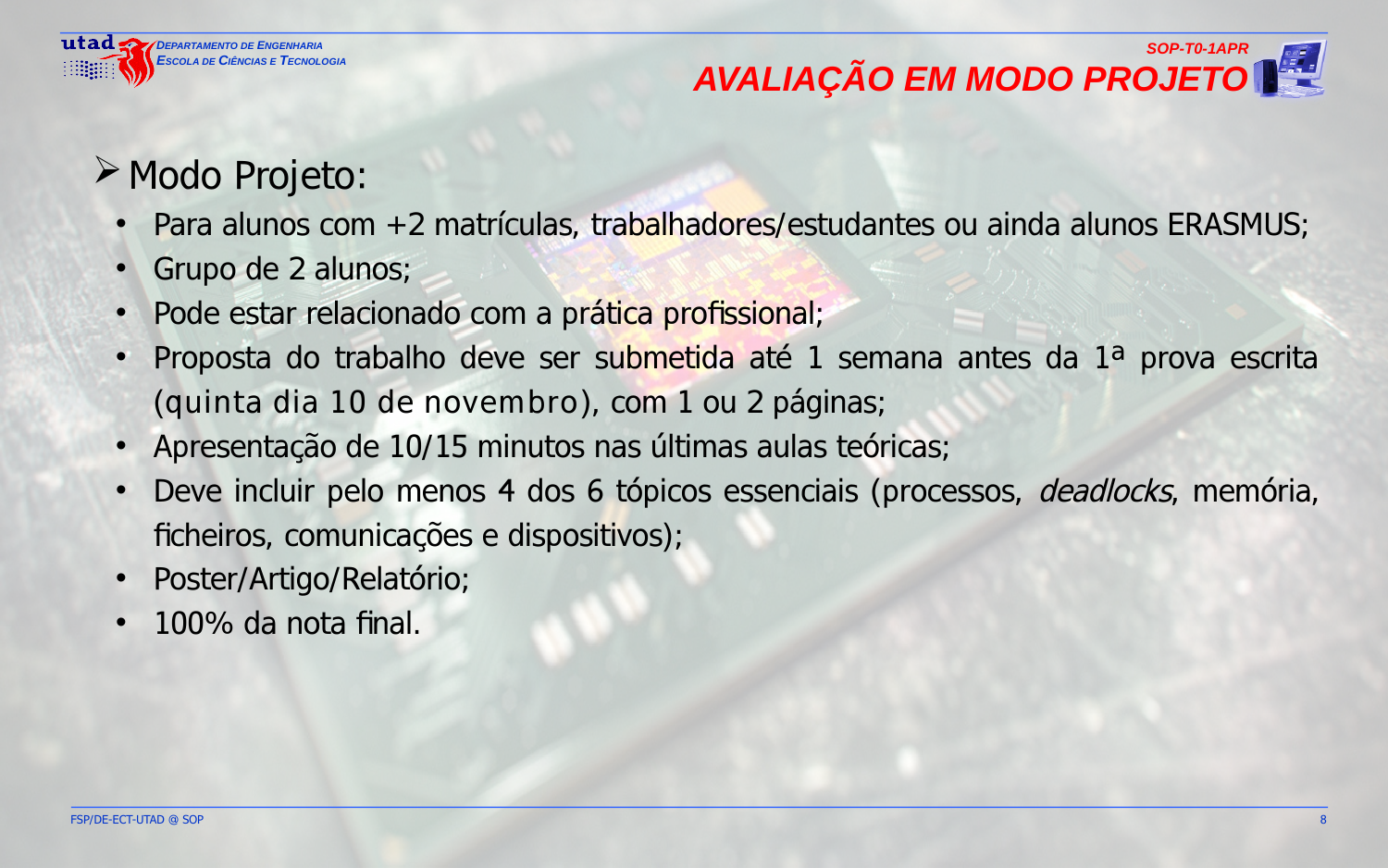

SOP-T0-1APR
Avaliação em Modo Projeto
Modo Projeto:
Para alunos com +2 matrículas, trabalhadores/estudantes ou ainda alunos ERASMUS;
Grupo de 2 alunos;
Pode estar relacionado com a prática profissional;
Proposta do trabalho deve ser submetida até 1 semana antes da 1ª prova escrita (quinta dia 10 de novembro), com 1 ou 2 páginas;
Apresentação de 10/15 minutos nas últimas aulas teóricas;
Deve incluir pelo menos 4 dos 6 tópicos essenciais (processos, deadlocks, memória, ficheiros, comunicações e dispositivos);
Poster/Artigo/Relatório;
100% da nota final.